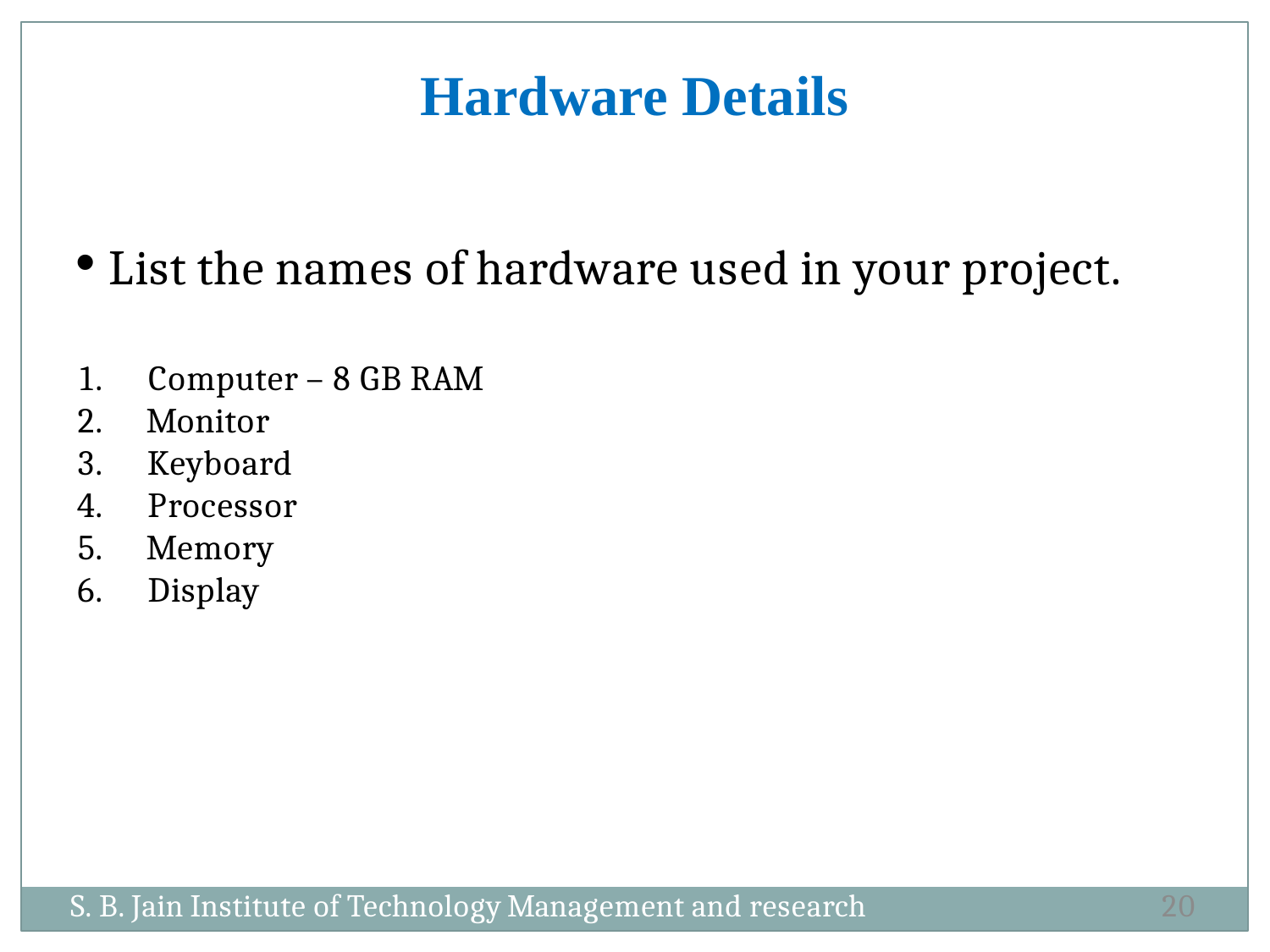

Hardware Details
 List the names of hardware used in your project.

Computer – 8 GB RAM
Monitor
Keyboard
Processor
Memory
Display
S. B. Jain Institute of Technology Management and research
20